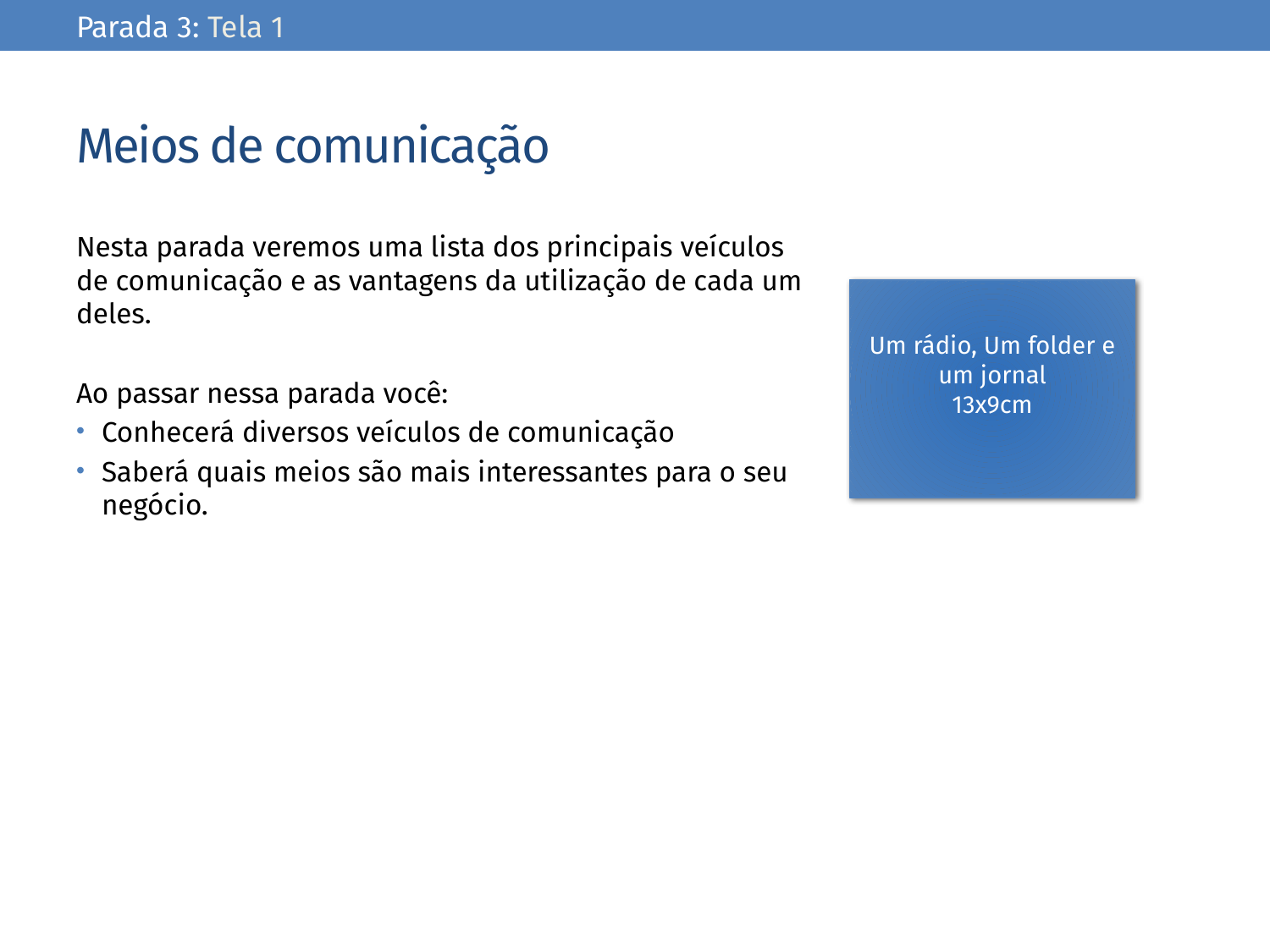

Parada 3: Tela 1
# Meios de comunicação
Nesta parada veremos uma lista dos principais veículos de comunicação e as vantagens da utilização de cada um deles.

Ao passar nessa parada você:
Conhecerá diversos veículos de comunicação
Saberá quais meios são mais interessantes para o seu negócio.
Um rádio, Um folder e um jornal
13x9cm